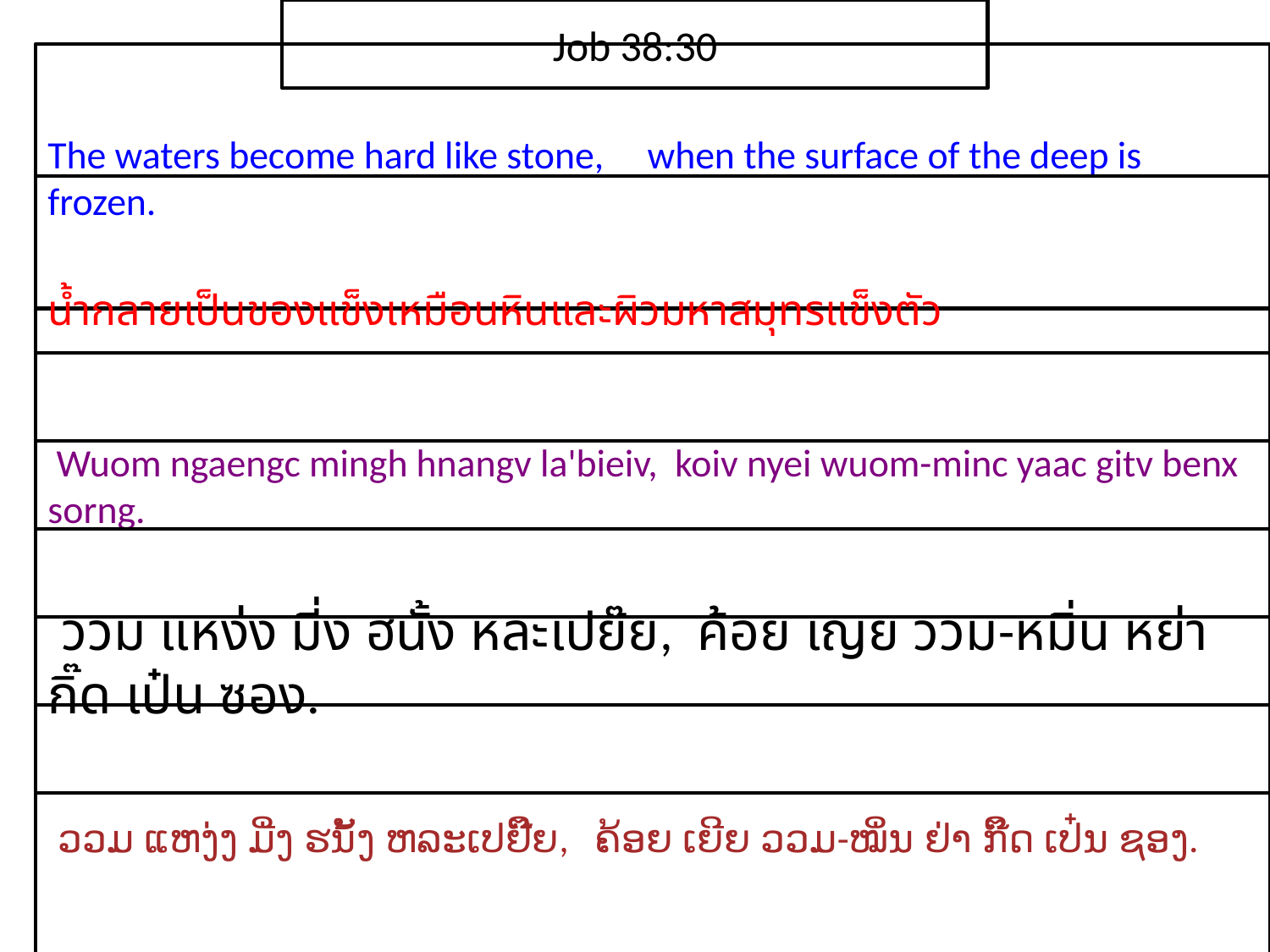

Job 38:30
The waters become hard like stone,     when the surface of the deep is frozen.
น้ำ​กลาย​เป็น​ของแข็ง​เหมือน​หินและ​ผิว​มหาสมุทร​แข็งตัว
 Wuom ngaengc mingh hnangv la'bieiv,  koiv nyei wuom-minc yaac gitv benx sorng.
 ววม แหง่ง มี่ง ฮนั้ง หละเปย๊ย,  ค้อย เญย ววม-หมิ่น หย่า กิ๊ด เป๋น ซอง.
 ວວມ ແຫງ່ງ ມີ່ງ ຮນັ້ງ ຫລະເປຢີ໊ຍ,   ຄ້ອຍ ເຍີຍ ວວມ-ໝິ່ນ ຢ່າ ກິ໊ດ ເປ໋ນ ຊອງ.